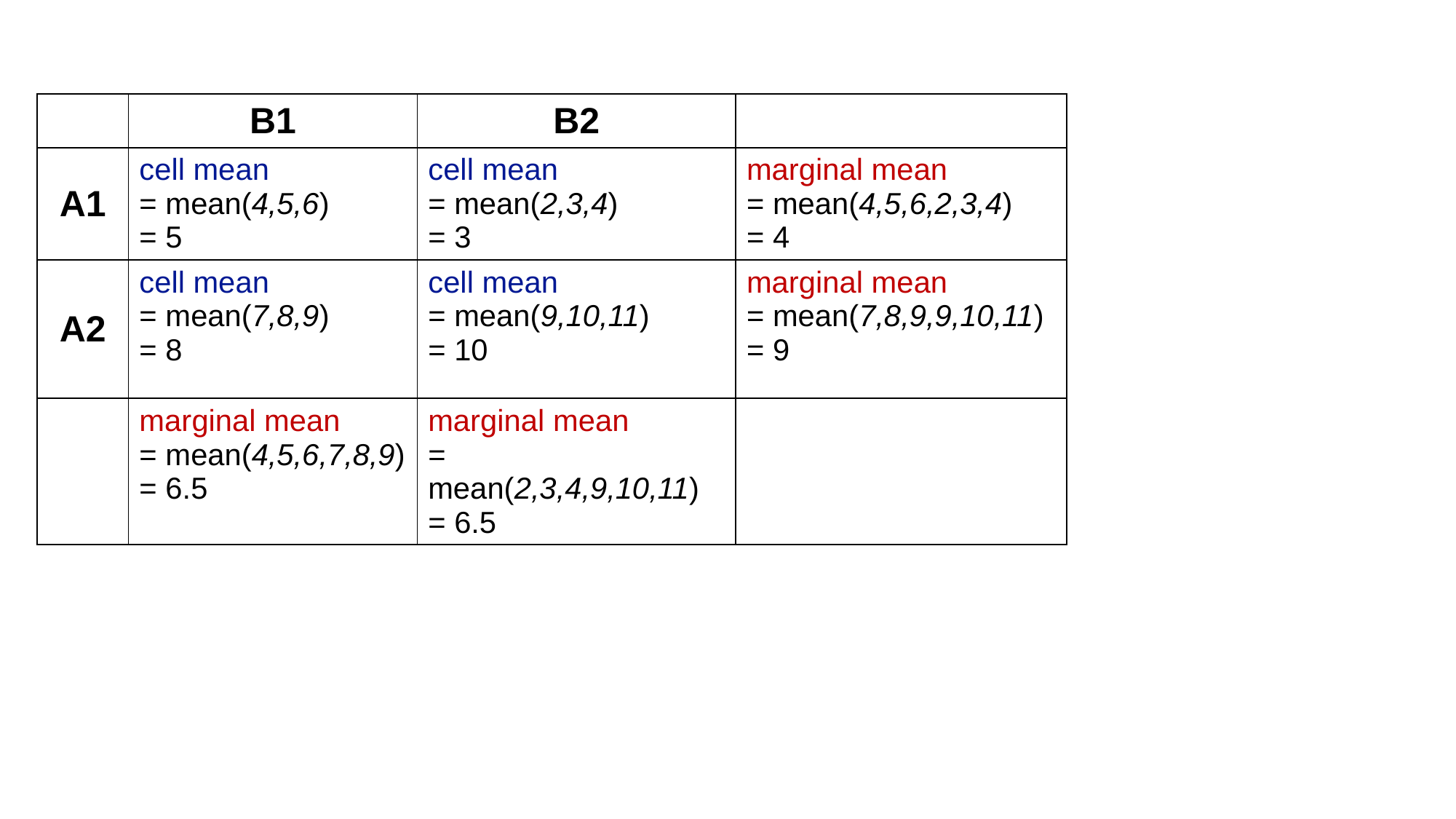

|  | B1 | B2 |  |
| --- | --- | --- | --- |
| A1 | cell mean = mean(4,5,6) = 5 | cell mean = mean(2,3,4) = 3 | marginal mean = mean(4,5,6,2,3,4) = 4 |
| A2 | cell mean = mean(7,8,9) = 8 | cell mean = mean(9,10,11) = 10 | marginal mean = mean(7,8,9,9,10,11) = 9 |
|  | marginal mean = mean(4,5,6,7,8,9) = 6.5 | marginal mean = mean(2,3,4,9,10,11) = 6.5 |  |